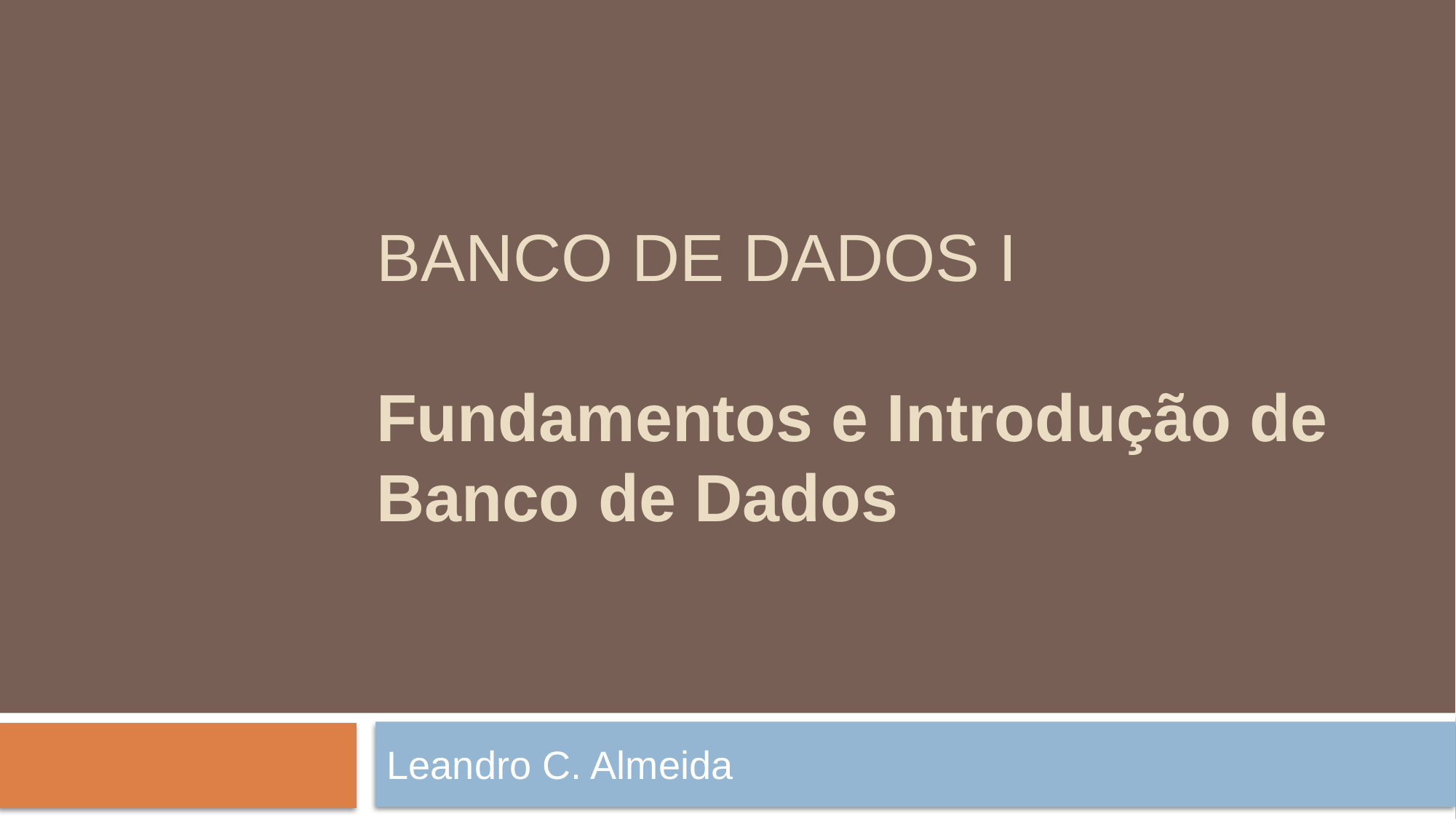

# Banco de Dados I Fundamentos e Introdução de Banco de Dados
Leandro C. Almeida